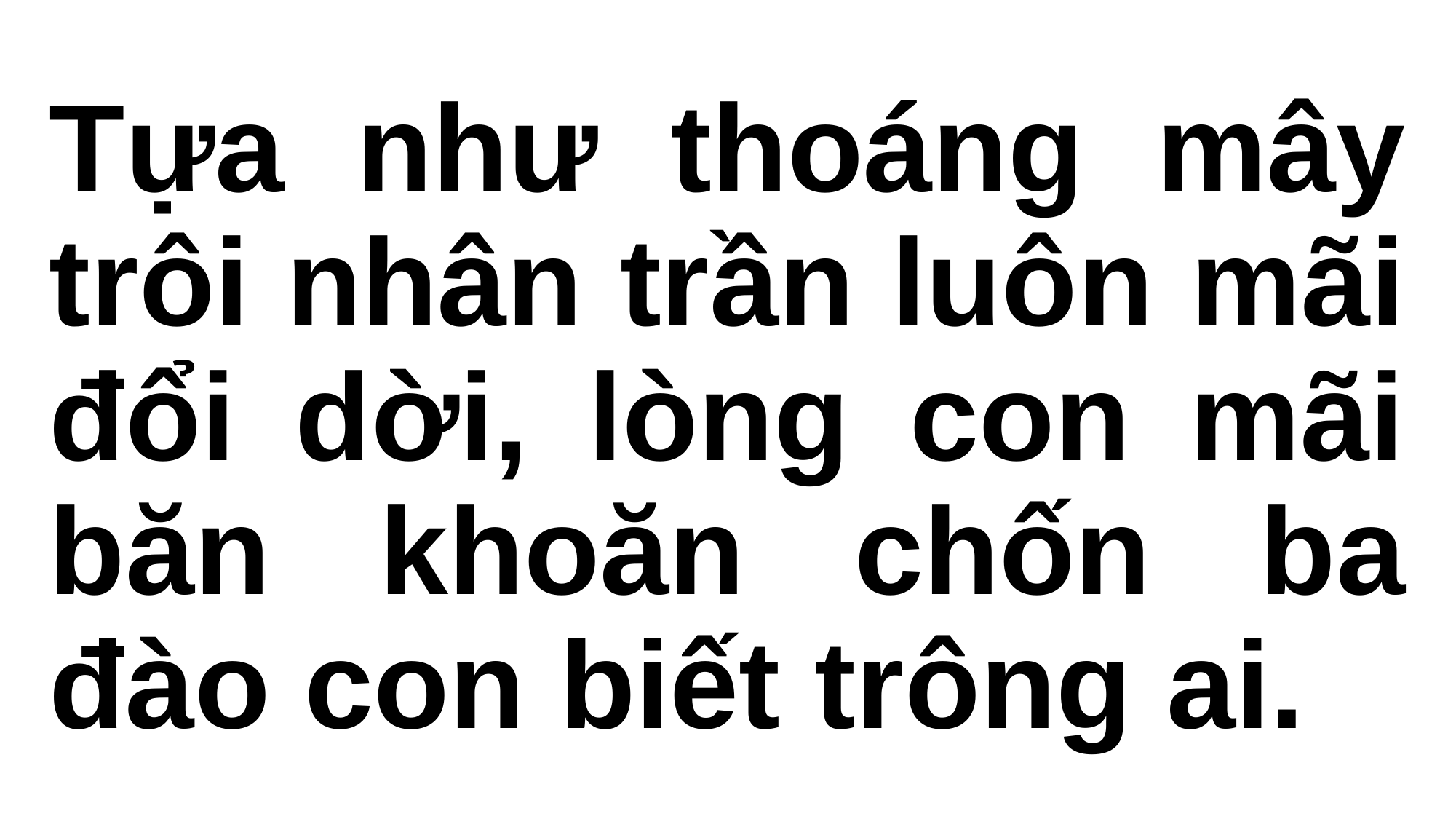

Tựa như thoáng mây trôi nhân trần luôn mãi đổi dời, lòng con mãi băn khoăn chốn ba đào con biết trông ai.